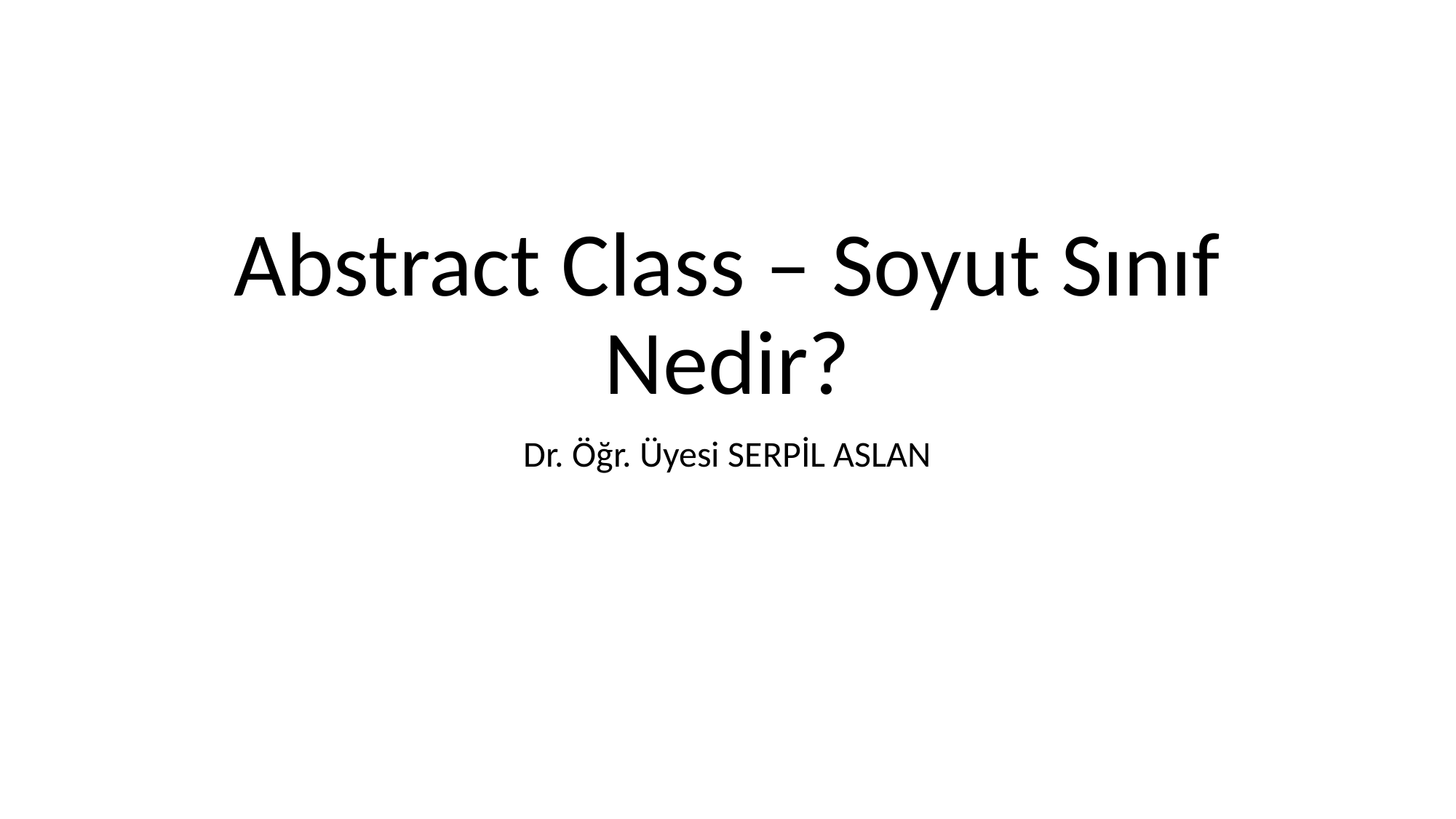

# Abstract Class – Soyut Sınıf Nedir?
Dr. Öğr. Üyesi SERPİL ASLAN